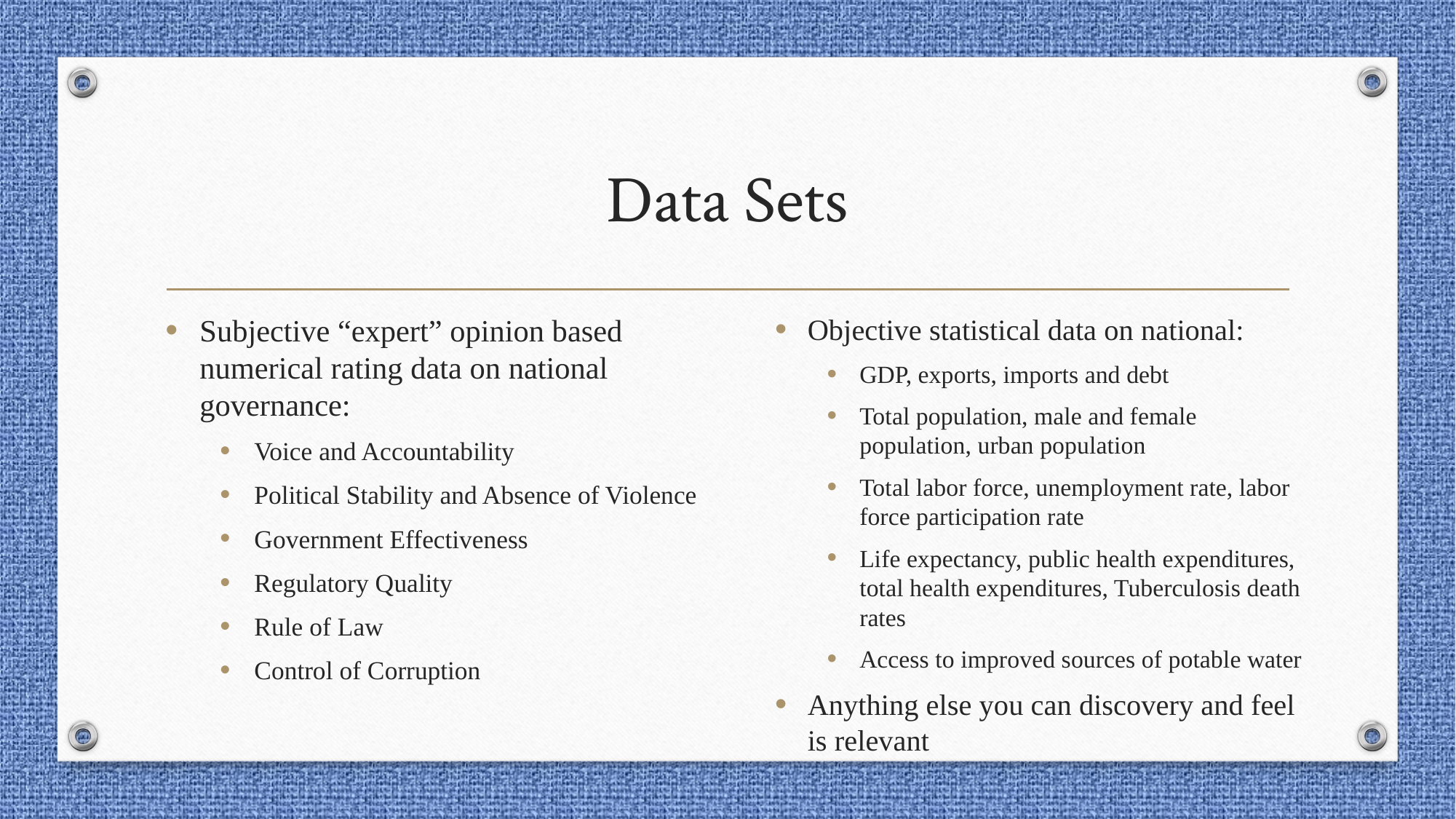

# Data Sets
Subjective “expert” opinion based numerical rating data on national governance:
Voice and Accountability
Political Stability and Absence of Violence
Government Effectiveness
Regulatory Quality
Rule of Law
Control of Corruption

Objective statistical data on national:
GDP, exports, imports and debt
Total population, male and female population, urban population
Total labor force, unemployment rate, labor force participation rate
Life expectancy, public health expenditures, total health expenditures, Tuberculosis death rates
Access to improved sources of potable water
Anything else you can discovery and feel is relevant